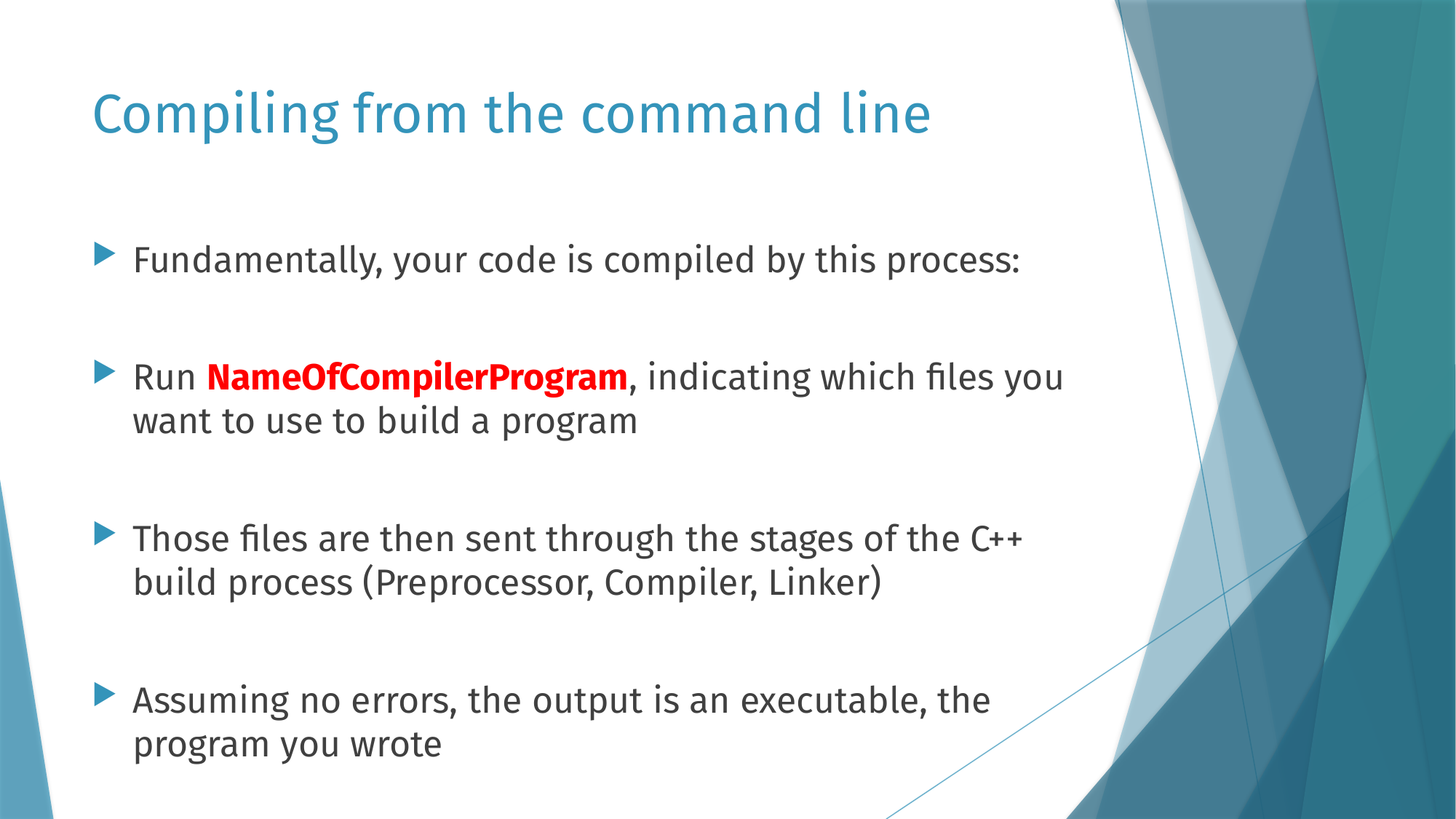

# Compiling from the command line
Fundamentally, your code is compiled by this process:

Run NameOfCompilerProgram, indicating which files you want to use to build a program

Those files are then sent through the stages of the C++ build process (Preprocessor, Compiler, Linker)

Assuming no errors, the output is an executable, the program you wrote